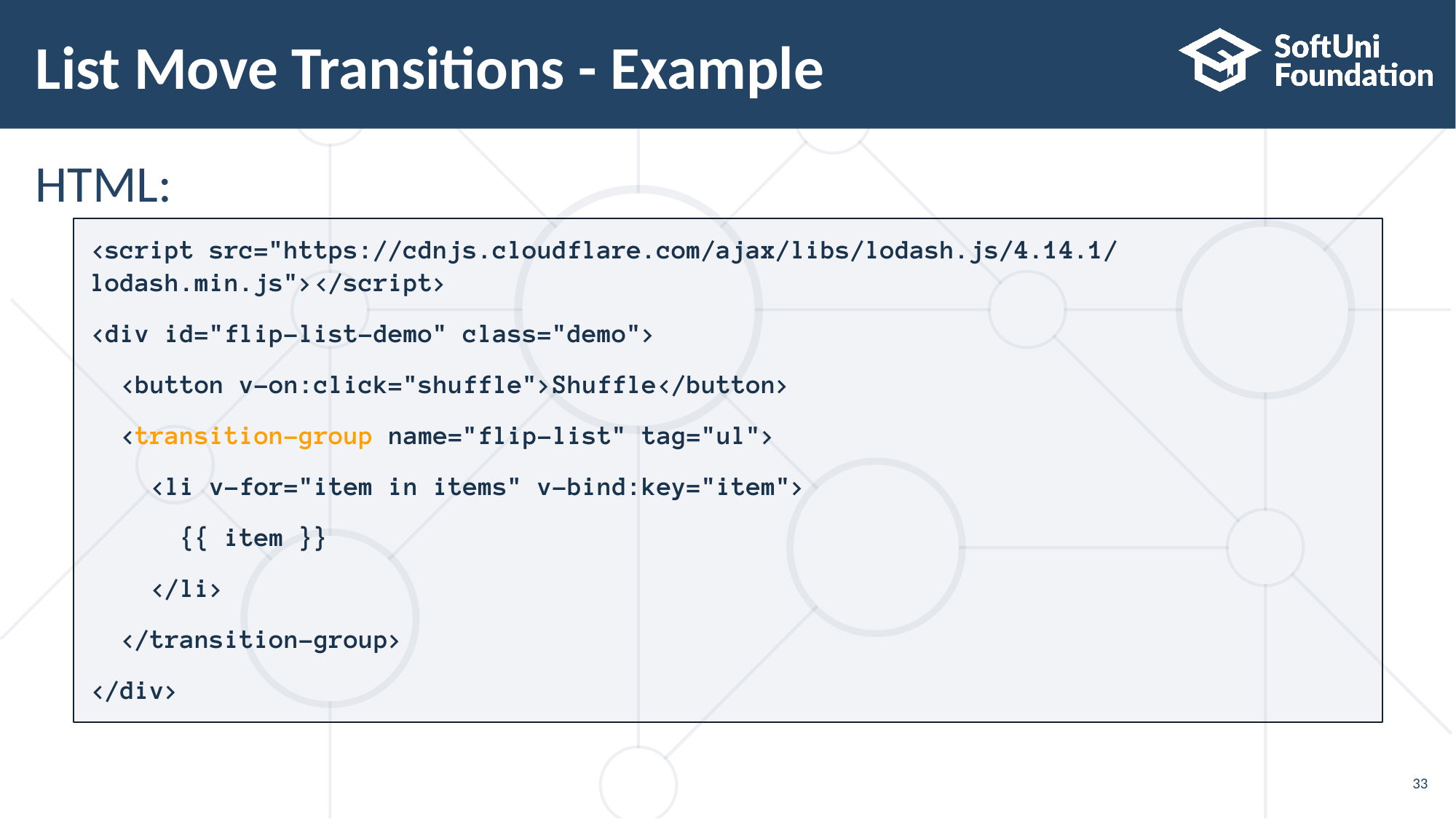

# List Move Transitions - Example
HTML:
<script src="https://cdnjs.cloudflare.com/ajax/libs/lodash.js/4.14.1/lodash.min.js"></script>
<div id="flip-list-demo" class="demo">
  <button v-on:click="shuffle">Shuffle</button>
  <transition-group name="flip-list" tag="ul">
    <li v-for="item in items" v-bind:key="item">
      {{ item }}
    </li>
  </transition-group>
</div>
33